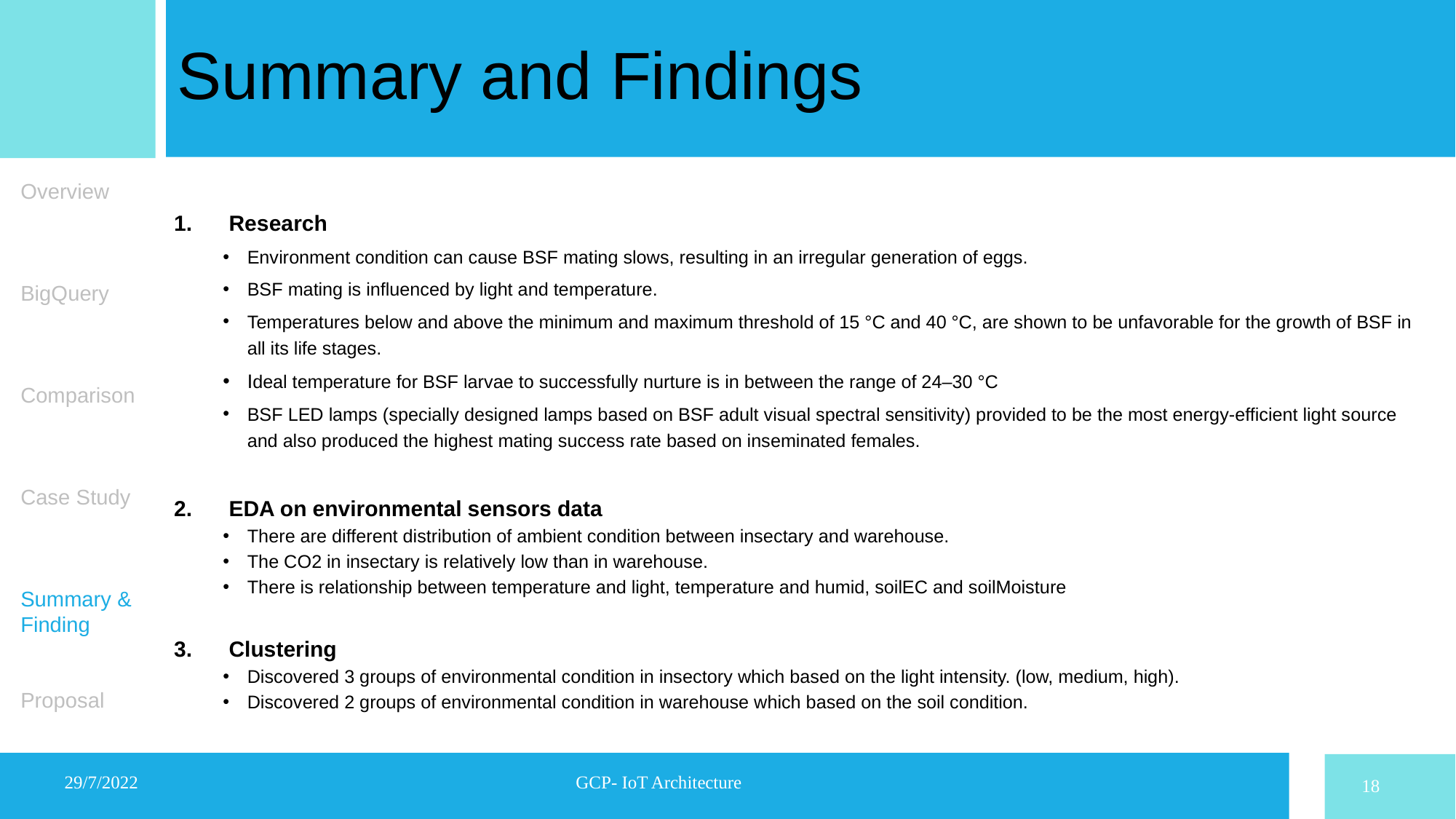

# Summary and Findings
Overview

BigQuery

Comparison

Case Study

Summary & Finding

Proposal
Research
Environment condition can cause BSF mating slows, resulting in an irregular generation of eggs.
BSF mating is influenced by light and temperature.
Temperatures below and above the minimum and maximum threshold of 15 °C and 40 °C, are shown to be unfavorable for the growth of BSF in all its life stages.
Ideal temperature for BSF larvae to successfully nurture is in between the range of 24–30 °C
BSF LED lamps (specially designed lamps based on BSF adult visual spectral sensitivity) provided to be the most energy-efficient light source and also produced the highest mating success rate based on inseminated females.

EDA on environmental sensors data
There are different distribution of ambient condition between insectary and warehouse.
The CO2 in insectary is relatively low than in warehouse.
There is relationship between temperature and light, temperature and humid, soilEC and soilMoisture

Clustering
Discovered 3 groups of environmental condition in insectory which based on the light intensity. (low, medium, high).
Discovered 2 groups of environmental condition in warehouse which based on the soil condition.
29/7/2022
GCP- IoT Architecture
18